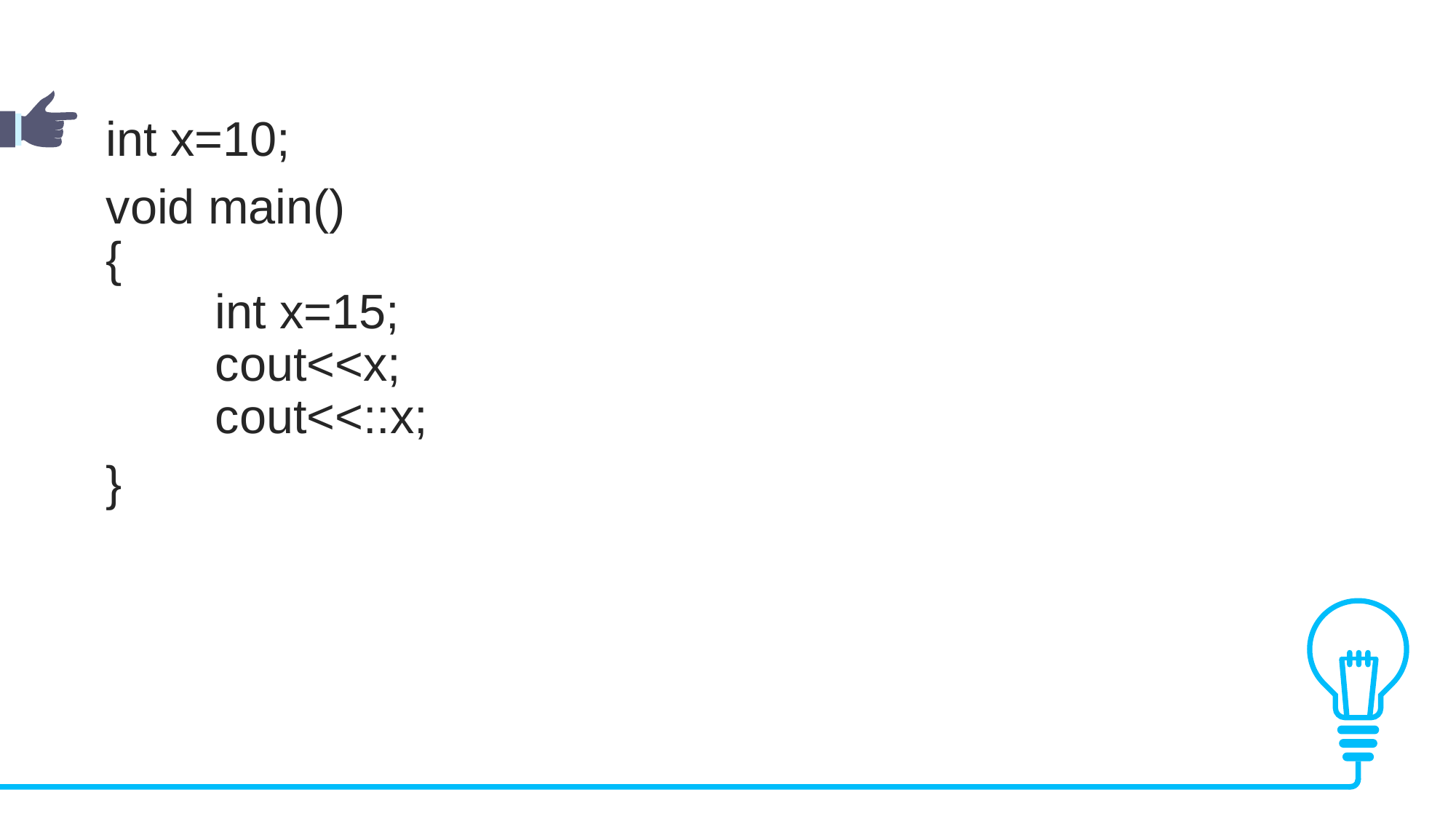

int x=10;
void main()
{
	int x=15;
	cout<<x;
	cout<<::x;
}